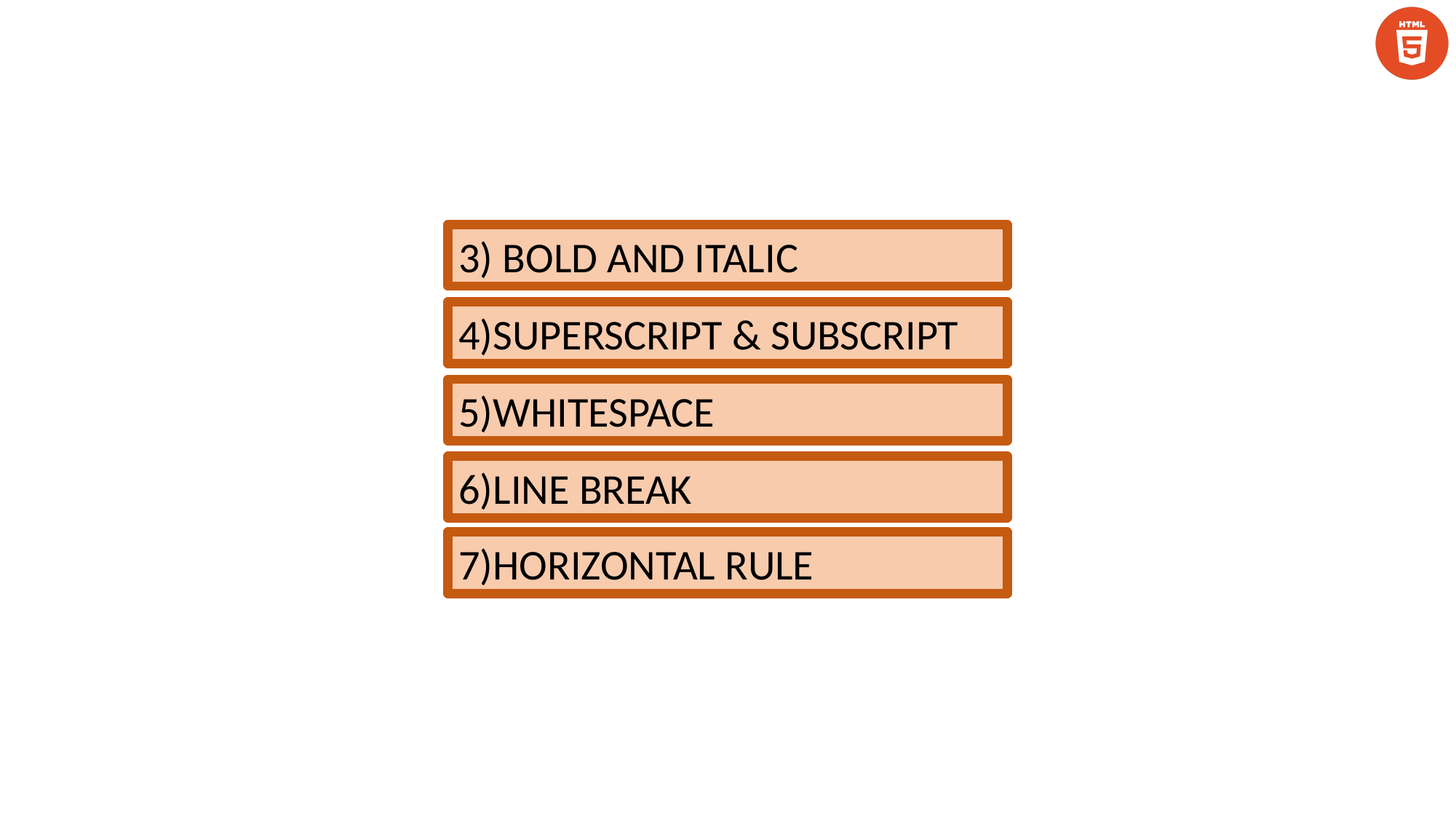

3) BOLD AND ITALIC
4)SUPERSCRIPT & SUBSCRIPT
5)WHITESPACE
6)LINE BREAK
7)HORIZONTAL RULE